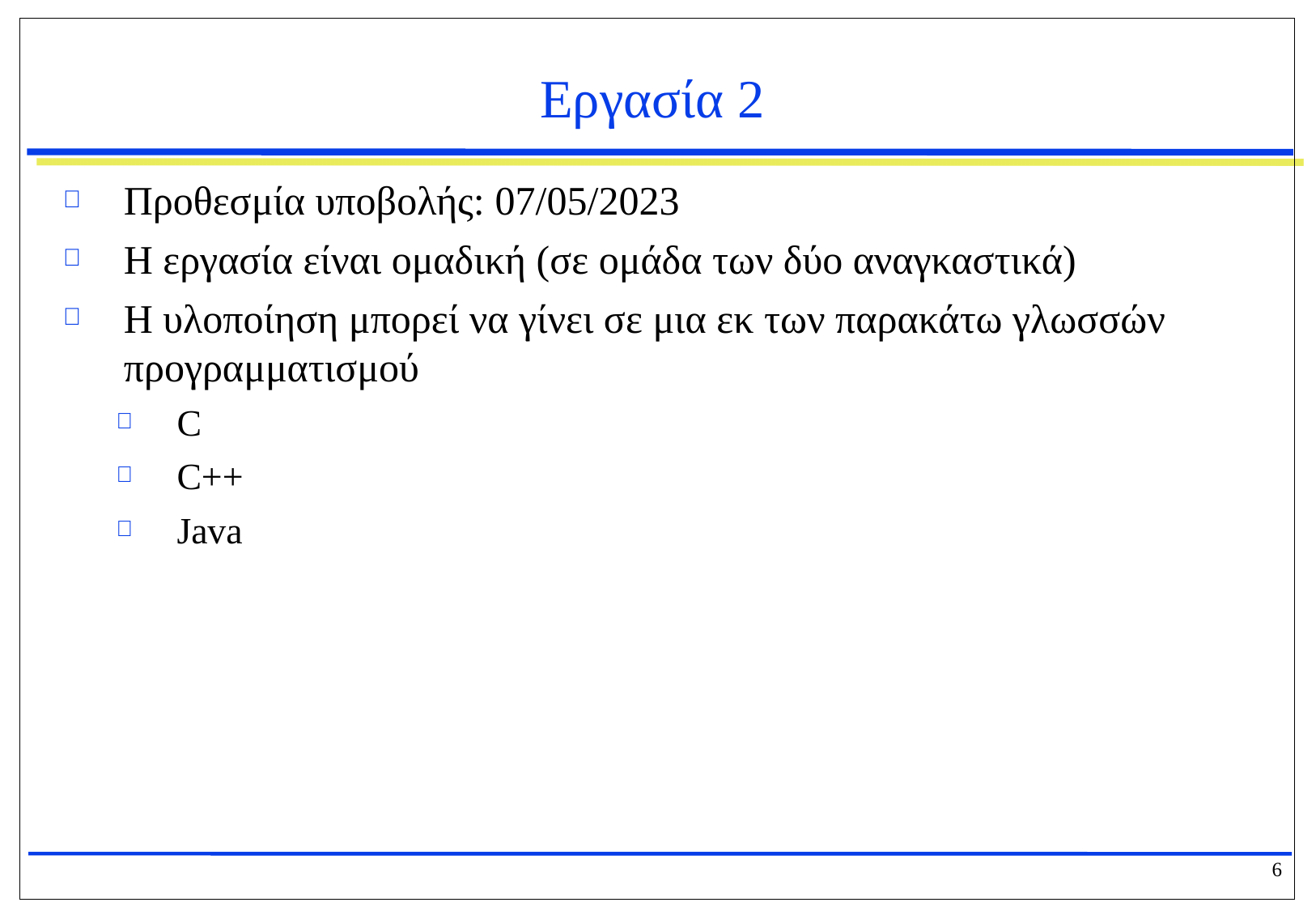

# Εργασία 2
Προθεσμία υποβολής: 07/05/2023
Η εργασία είναι ομαδική (σε ομάδα των δύο αναγκαστικά)
Η υλοποίηση μπορεί να γίνει σε μια εκ των παρακάτω γλωσσών προγραμματισμού
C
C++
Java